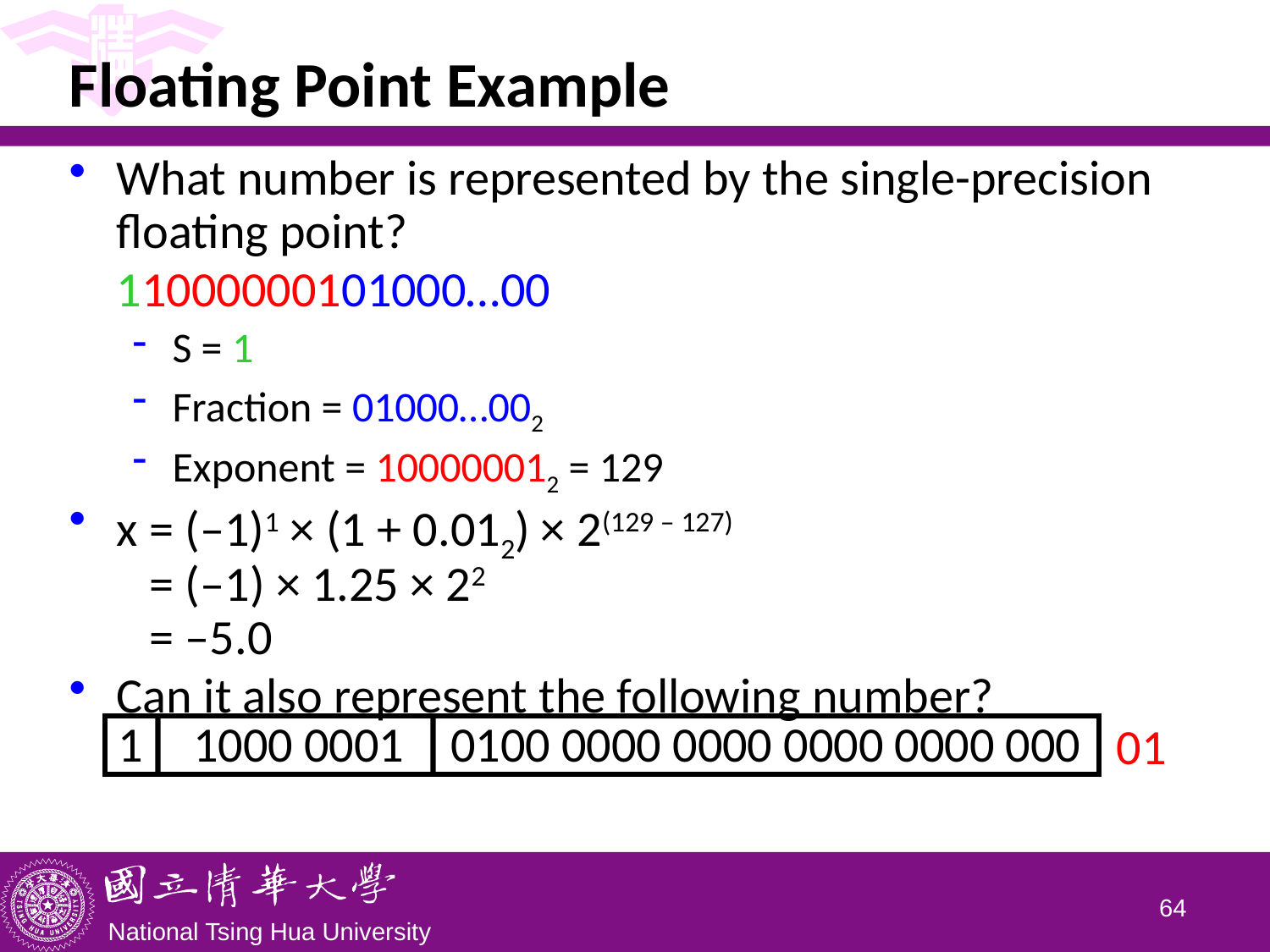

# Floating Point Example
What number is represented by the single-precision floating point?
	11000000101000…00
S = 1
Fraction = 01000…002
Exponent = 100000012 = 129
x = (–1)1 × (1 + 0.012) × 2(129 – 127)
     = (–1) × 1.25 × 22
     = –5.0
Can it also represent the following number?
1
1000 0001
0100 0000 0000 0000 0000 000

01
64